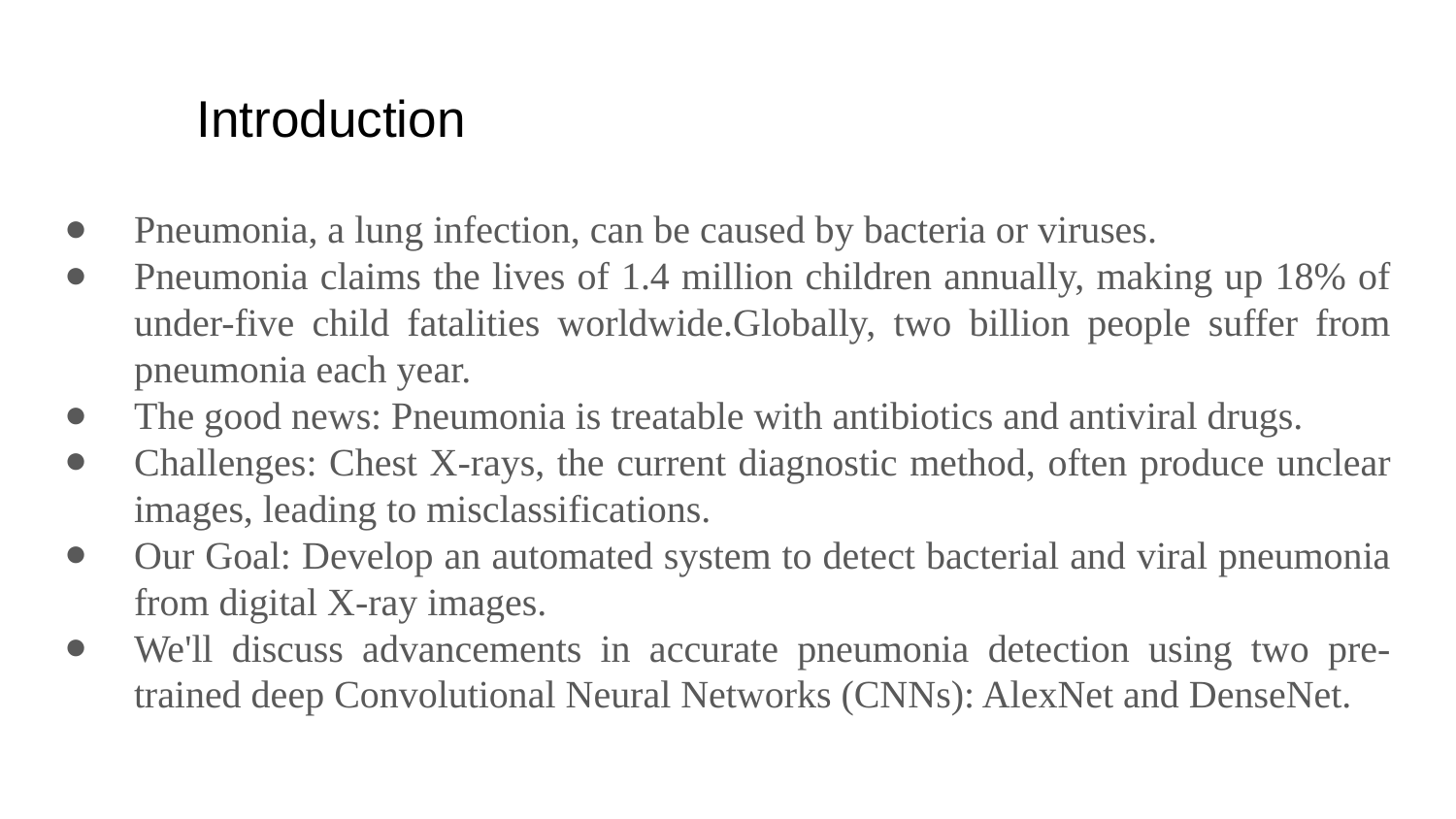

# Introduction

Pneumonia, a lung infection, can be caused by bacteria or viruses.
Pneumonia claims the lives of 1.4 million children annually, making up 18% of under-five child fatalities worldwide.Globally, two billion people suffer from pneumonia each year.
The good news: Pneumonia is treatable with antibiotics and antiviral drugs.
Challenges: Chest X-rays, the current diagnostic method, often produce unclear images, leading to misclassifications.
Our Goal: Develop an automated system to detect bacterial and viral pneumonia from digital X-ray images.
We'll discuss advancements in accurate pneumonia detection using two pre-trained deep Convolutional Neural Networks (CNNs): AlexNet and DenseNet.